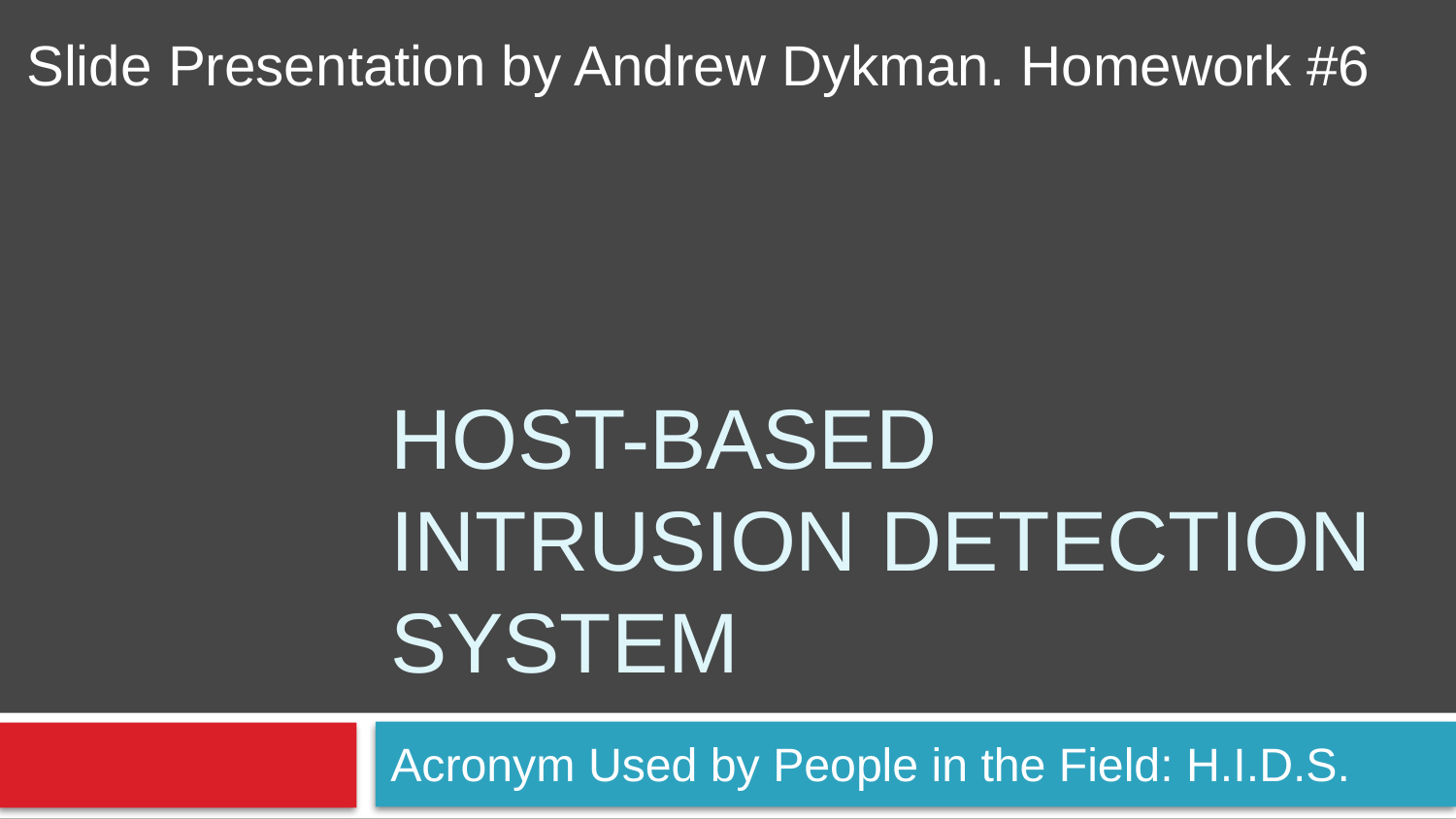

Slide Presentation by Andrew Dykman. Homework #6
# Host-Based InTRUSION DETECTION SYSTEM
Acronym Used by People in the Field: H.I.D.S.